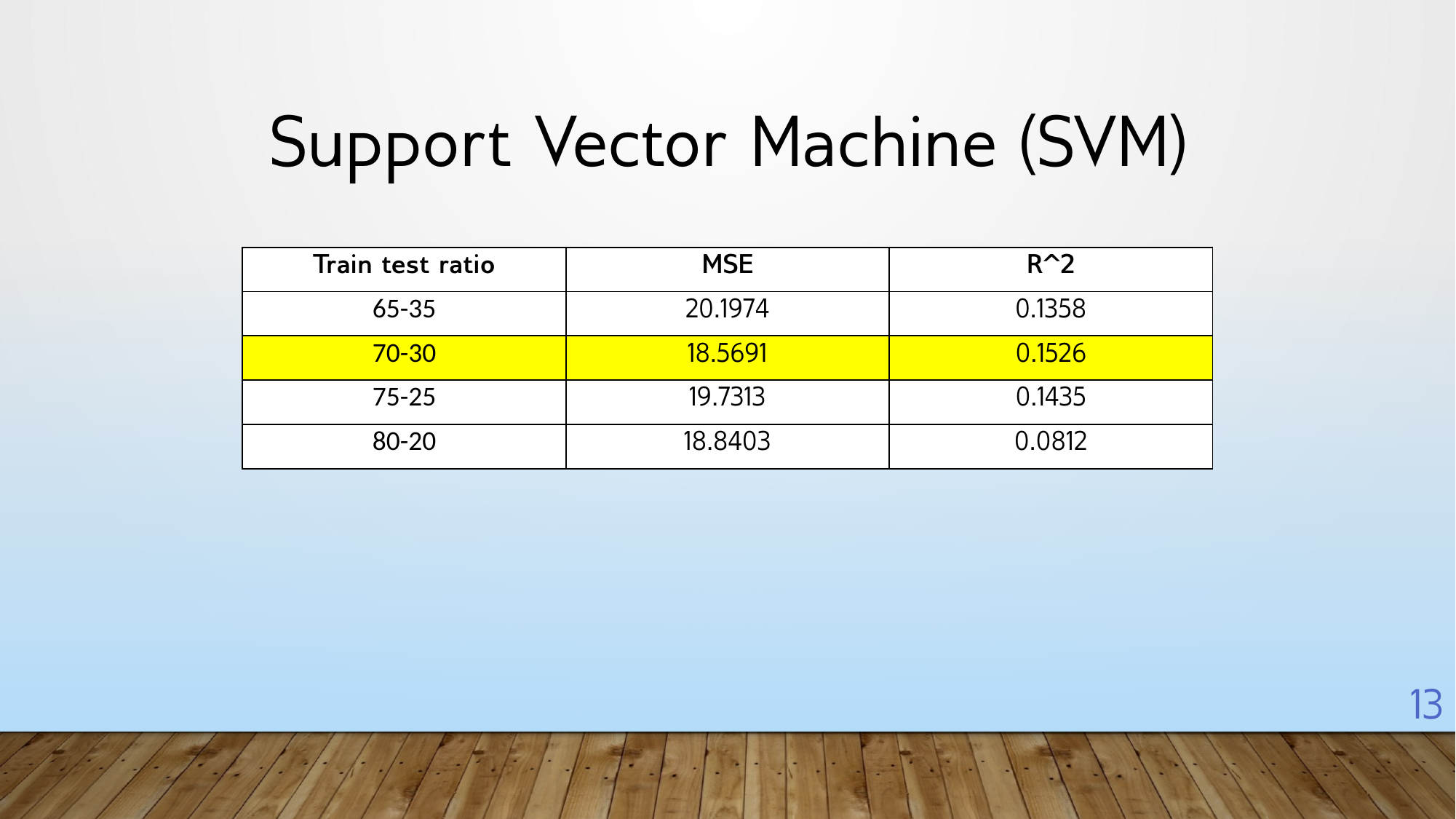

Support Vector Machine (SVM)
| Train test ratio | MSE | R^2 |
| --- | --- | --- |
| 65-35 | 20.1974 | 0.1358 |
| 70-30 | 18.5691 | 0.1526 |
| 75-25 | 19.7313 | 0.1435 |
| 80-20 | 18.8403 | 0.0812 |
13